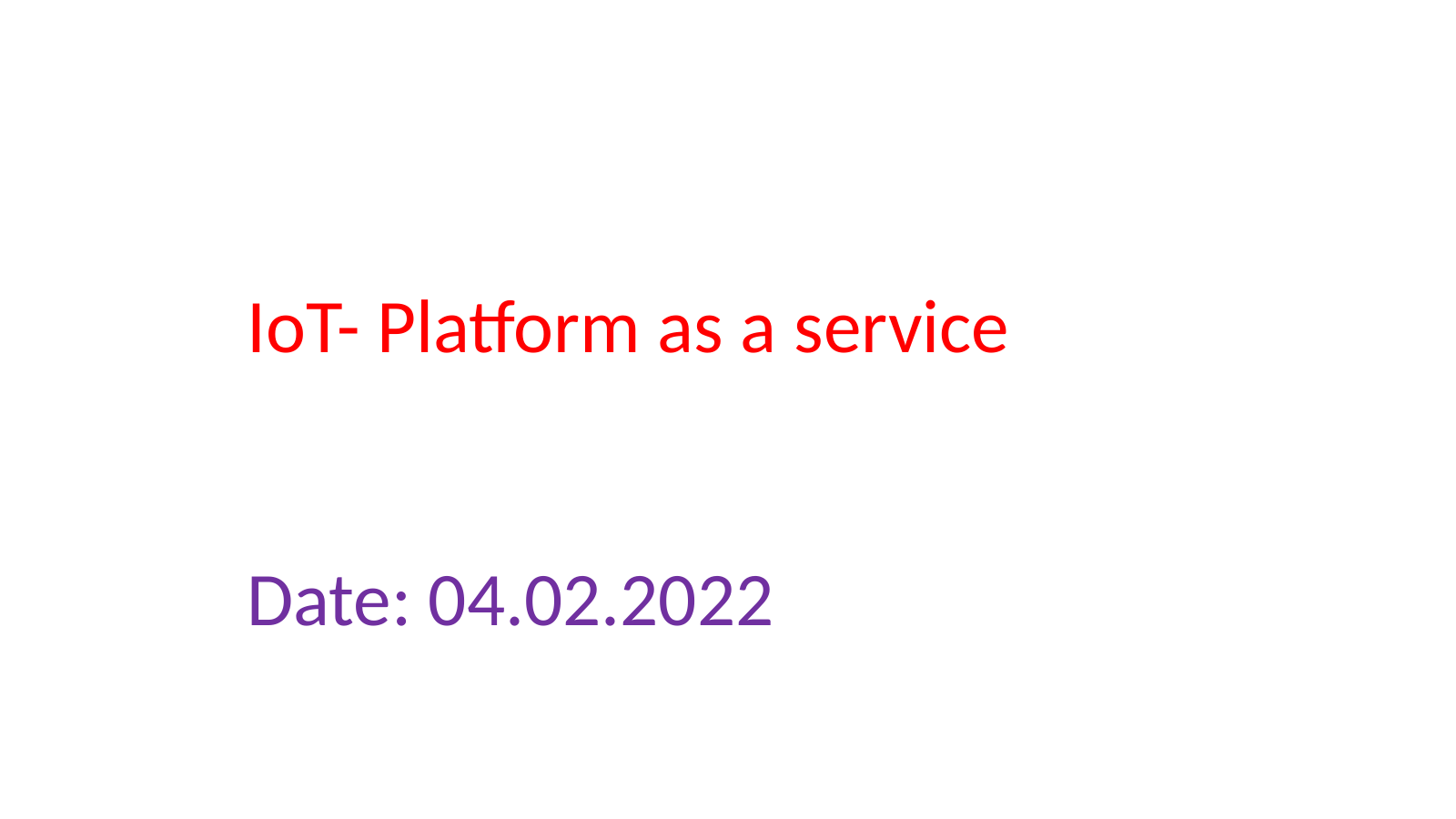

IoT- Platform as a service

Date: 04.02.2022